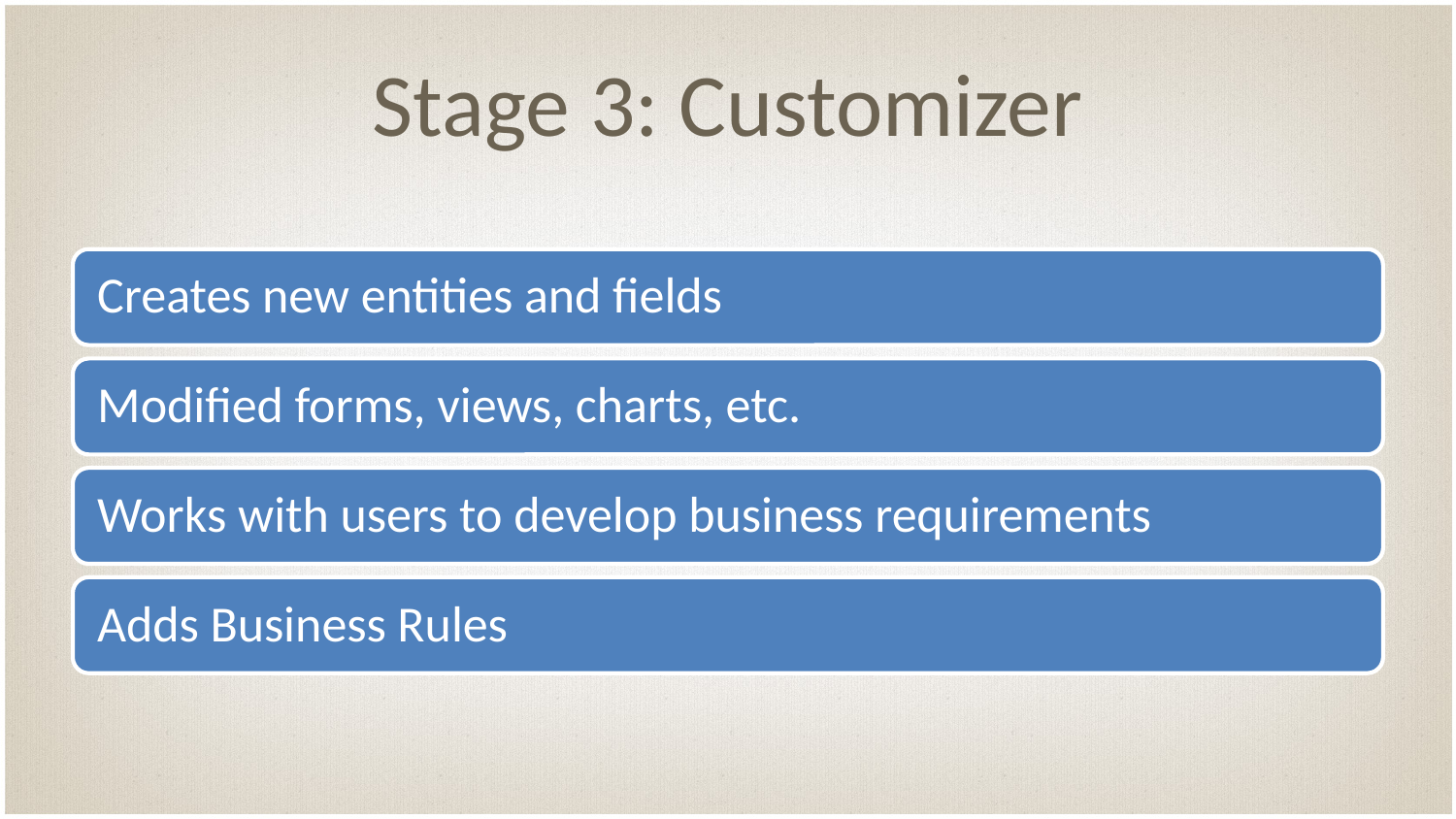

# Stage 3: Customizer
Creates new entities and fields
Modified forms, views, charts, etc.
Works with users to develop business requirements
Adds Business Rules